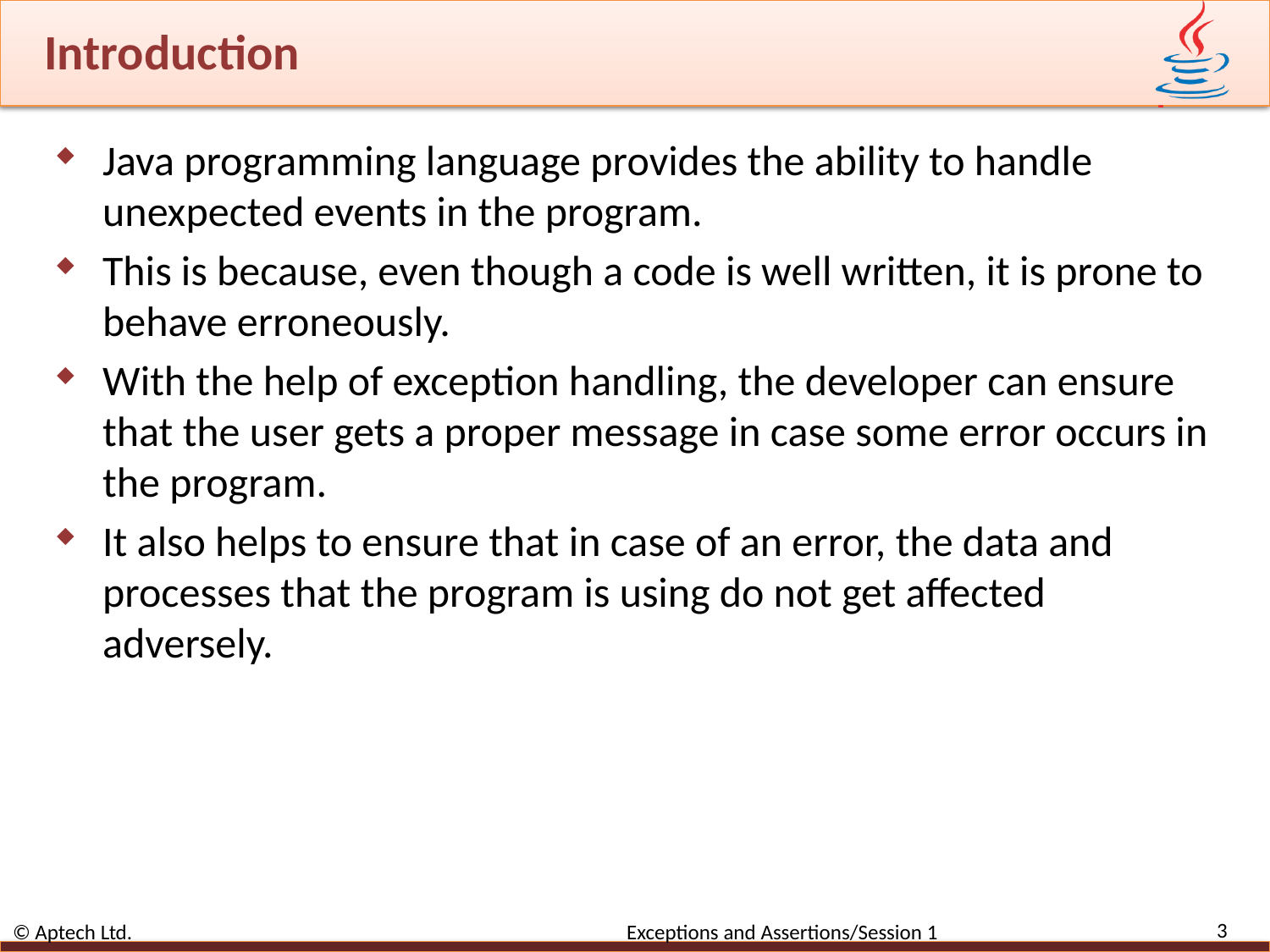

# Introduction
Java programming language provides the ability to handle unexpected events in the program.
This is because, even though a code is well written, it is prone to behave erroneously.
With the help of exception handling, the developer can ensure that the user gets a proper message in case some error occurs in the program.
It also helps to ensure that in case of an error, the data and processes that the program is using do not get affected adversely.
3
© Aptech Ltd.                                                                                                      Exceptions and Assertions/Session 1